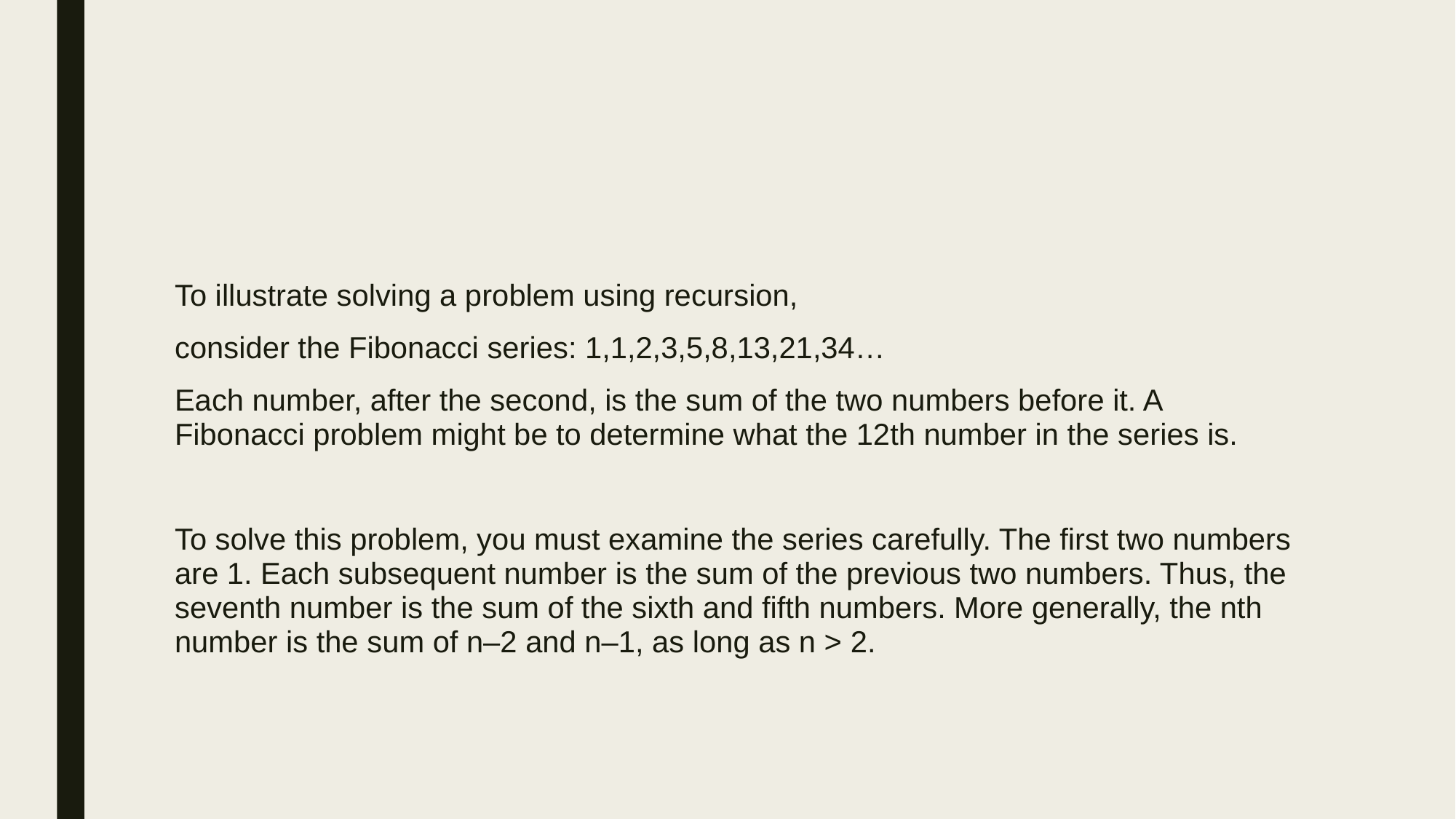

#
To illustrate solving a problem using recursion,
consider the Fibonacci series: 1,1,2,3,5,8,13,21,34…
Each number, after the second, is the sum of the two numbers before it. A Fibonacci problem might be to determine what the 12th number in the series is.

To solve this problem, you must examine the series carefully. The first two numbers are 1. Each subsequent number is the sum of the previous two numbers. Thus, the seventh number is the sum of the sixth and fifth numbers. More generally, the nth number is the sum of n–2 and n–1, as long as n > 2.